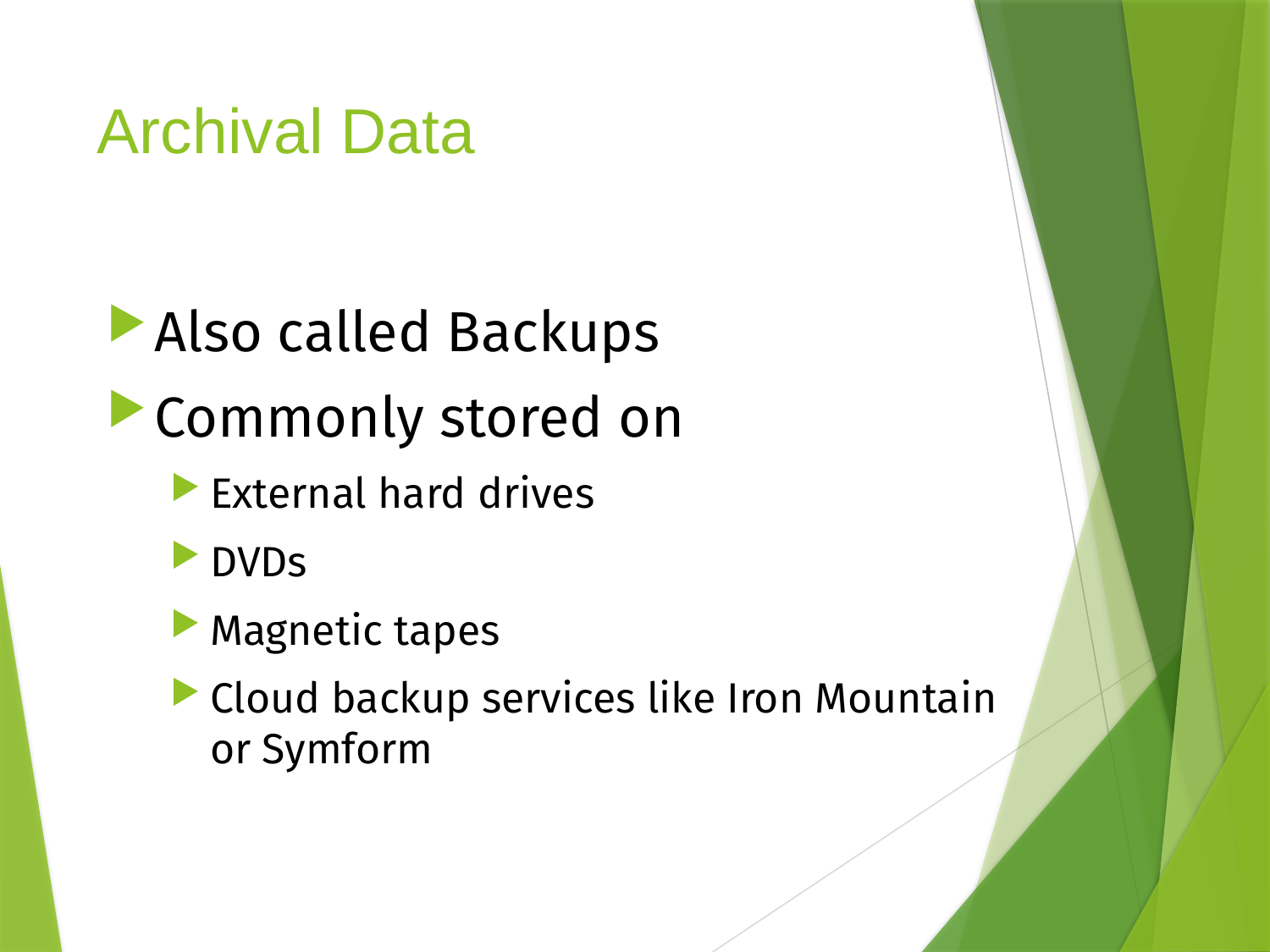

# Archival Data
Also called Backups
Commonly stored on
External hard drives
DVDs
Magnetic tapes
Cloud backup services like Iron Mountain or Symform